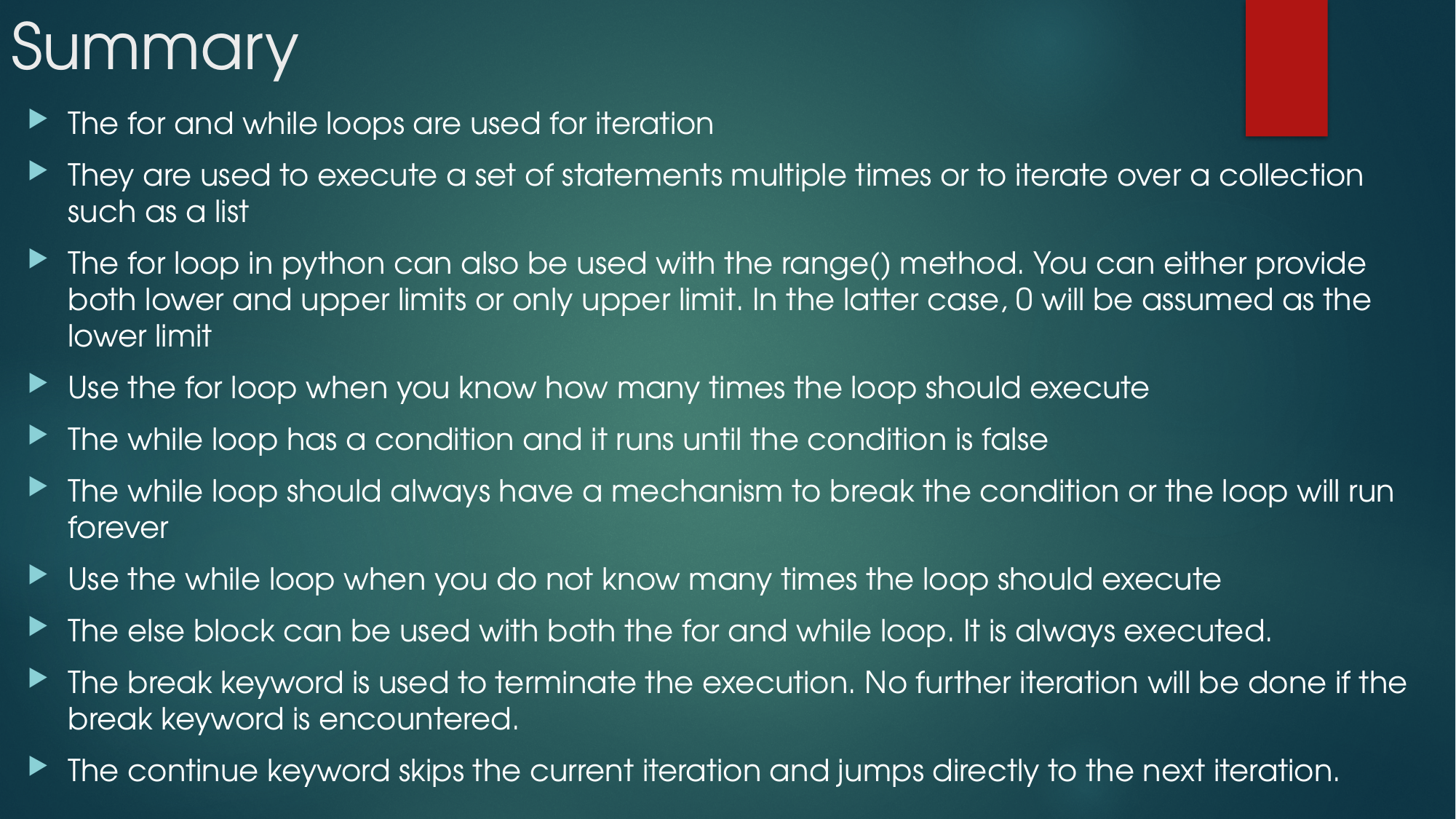

# Summary
The for and while loops are used for iteration
They are used to execute a set of statements multiple times or to iterate over a collection such as a list
The for loop in python can also be used with the range() method. You can either provide both lower and upper limits or only upper limit. In the latter case, 0 will be assumed as the lower limit
Use the for loop when you know how many times the loop should execute
The while loop has a condition and it runs until the condition is false
The while loop should always have a mechanism to break the condition or the loop will run forever
Use the while loop when you do not know many times the loop should execute
The else block can be used with both the for and while loop. It is always executed.
The break keyword is used to terminate the execution. No further iteration will be done if the break keyword is encountered.
The continue keyword skips the current iteration and jumps directly to the next iteration.